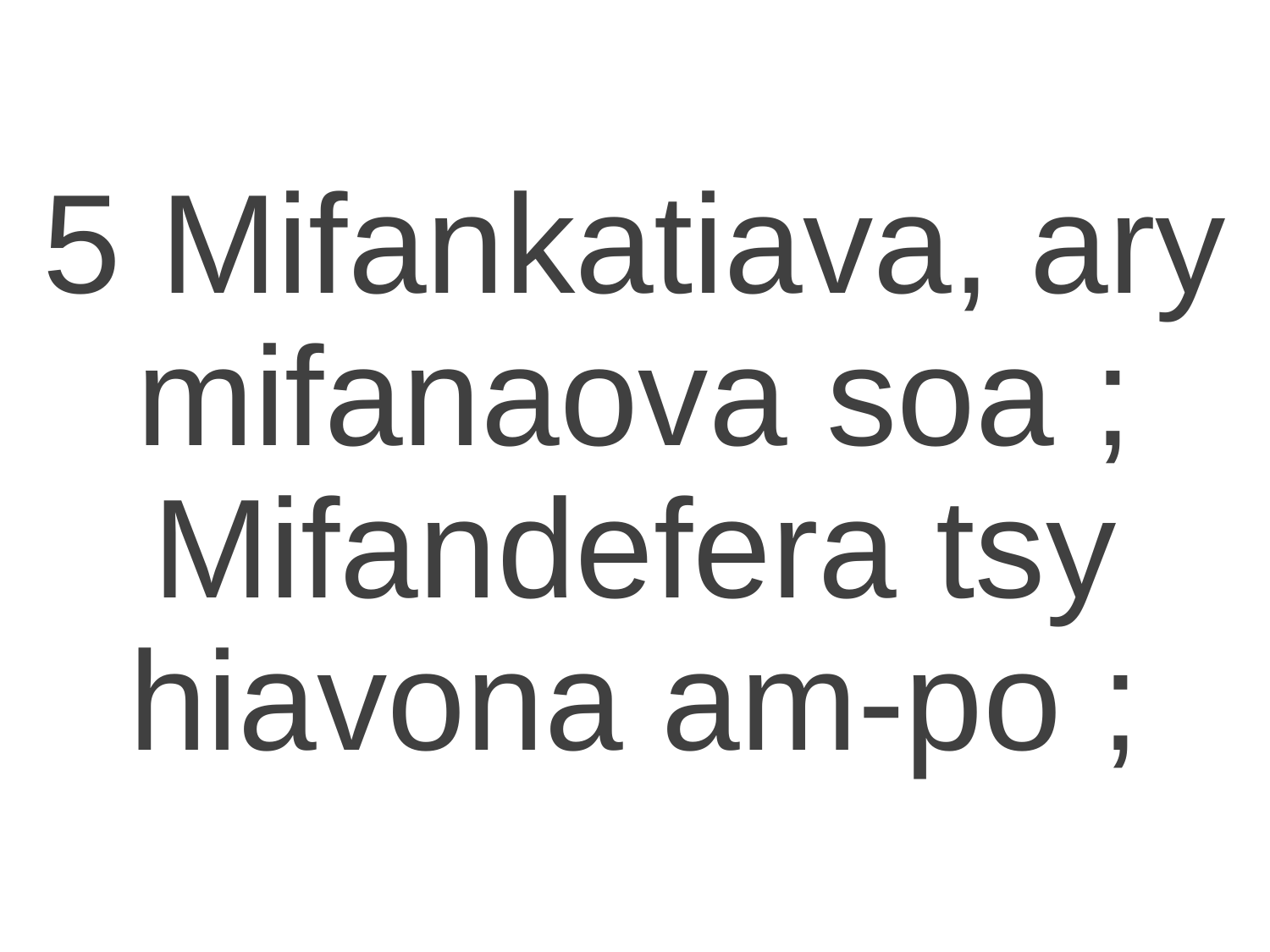

5 Mifankatiava, ary mifanaova soa ;
Mifandefera tsy hiavona am-po ;